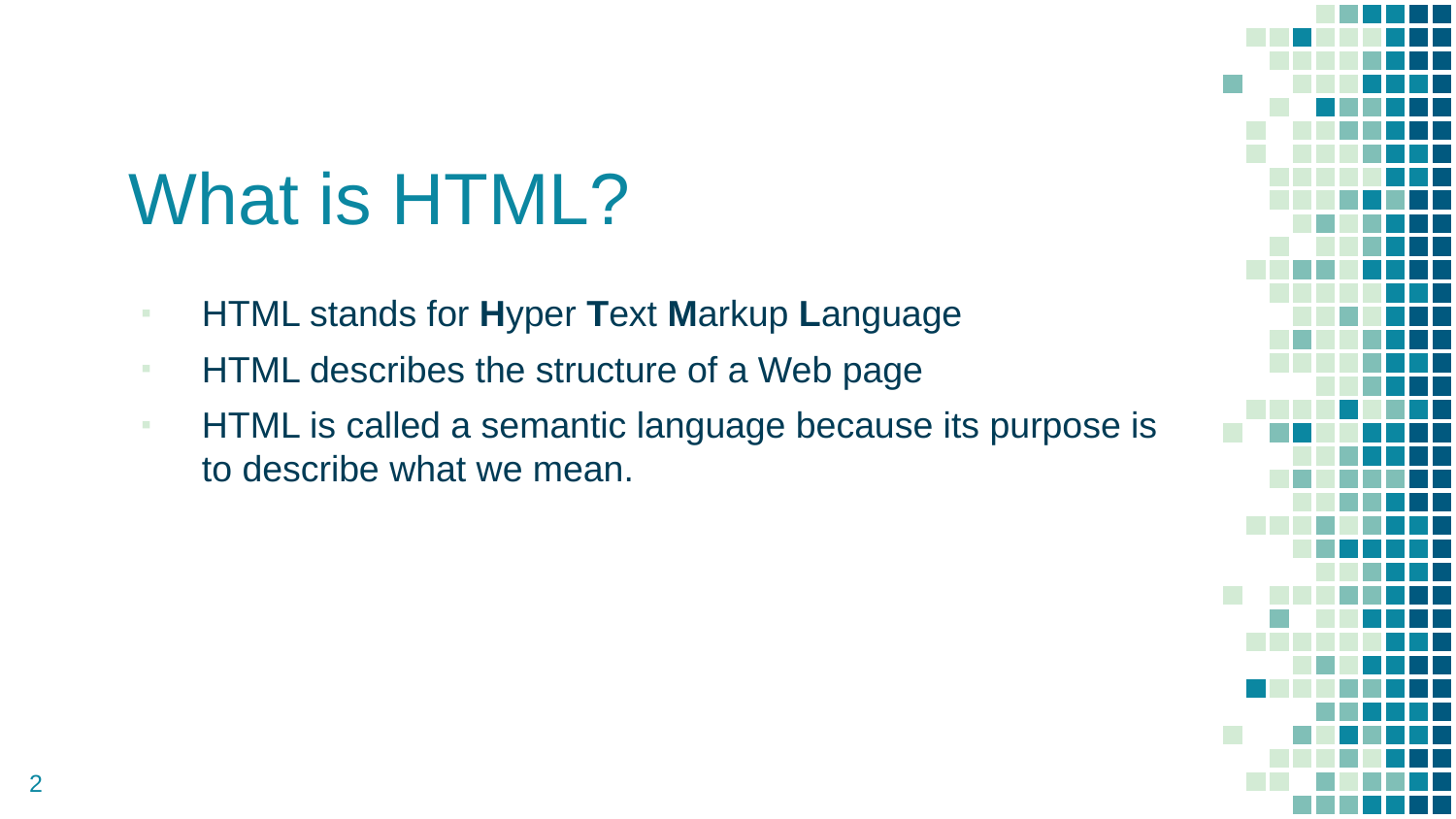

# What is HTML?
HTML stands for Hyper Text Markup Language
HTML describes the structure of a Web page
HTML is called a semantic language because its purpose is to describe what we mean.
2